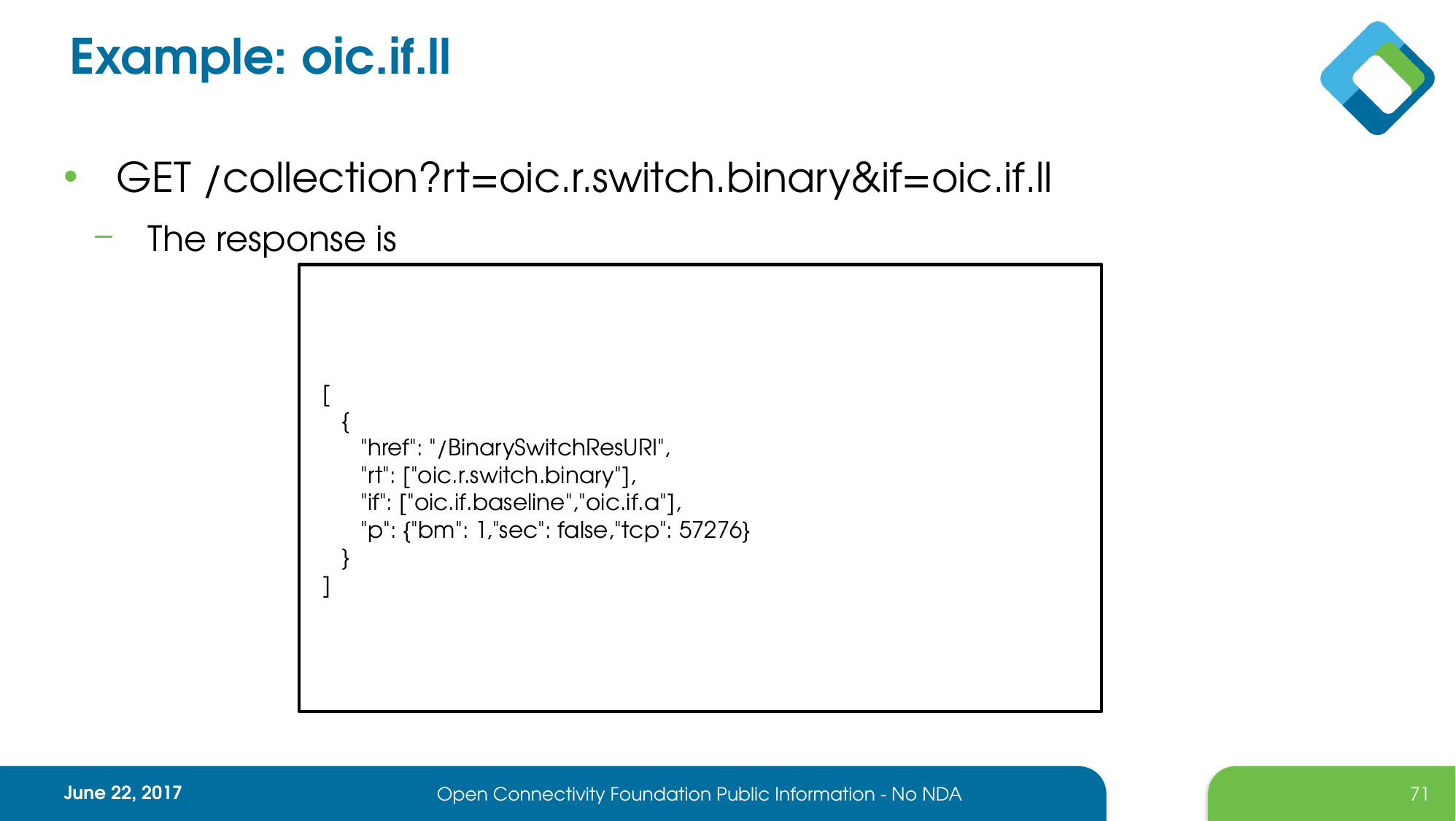

# Example: oic.if.ll
GET /collection?rt=oic.r.switch.binary&if=oic.if.ll
The response is
  [
     {
        "href": "/BinarySwitchResURI",
        "rt": ["oic.r.switch.binary"],
        "if": ["oic.if.baseline","oic.if.a"],
        "p": {"bm": 1,"sec": false,"tcp": 57276}
     }
  ]
June 22, 2017
71
Open Connectivity Foundation Public Information - No NDA